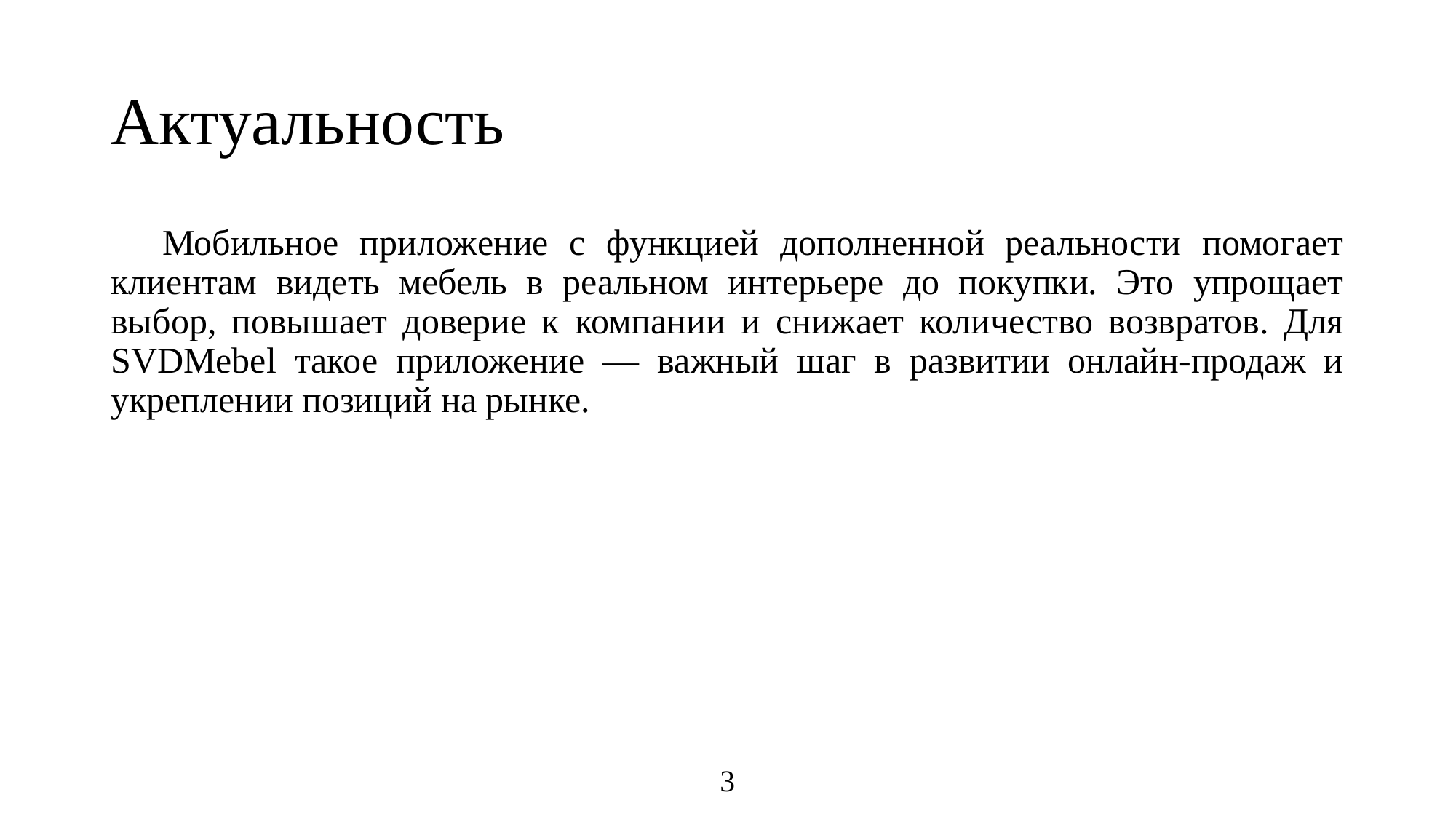

# Актуальность
Мобильное приложение с функцией дополненной реальности помогает клиентам видеть мебель в реальном интерьере до покупки. Это упрощает выбор, повышает доверие к компании и снижает количество возвратов. Для SVDMebel такое приложение — важный шаг в развитии онлайн-продаж и укреплении позиций на рынке.
3